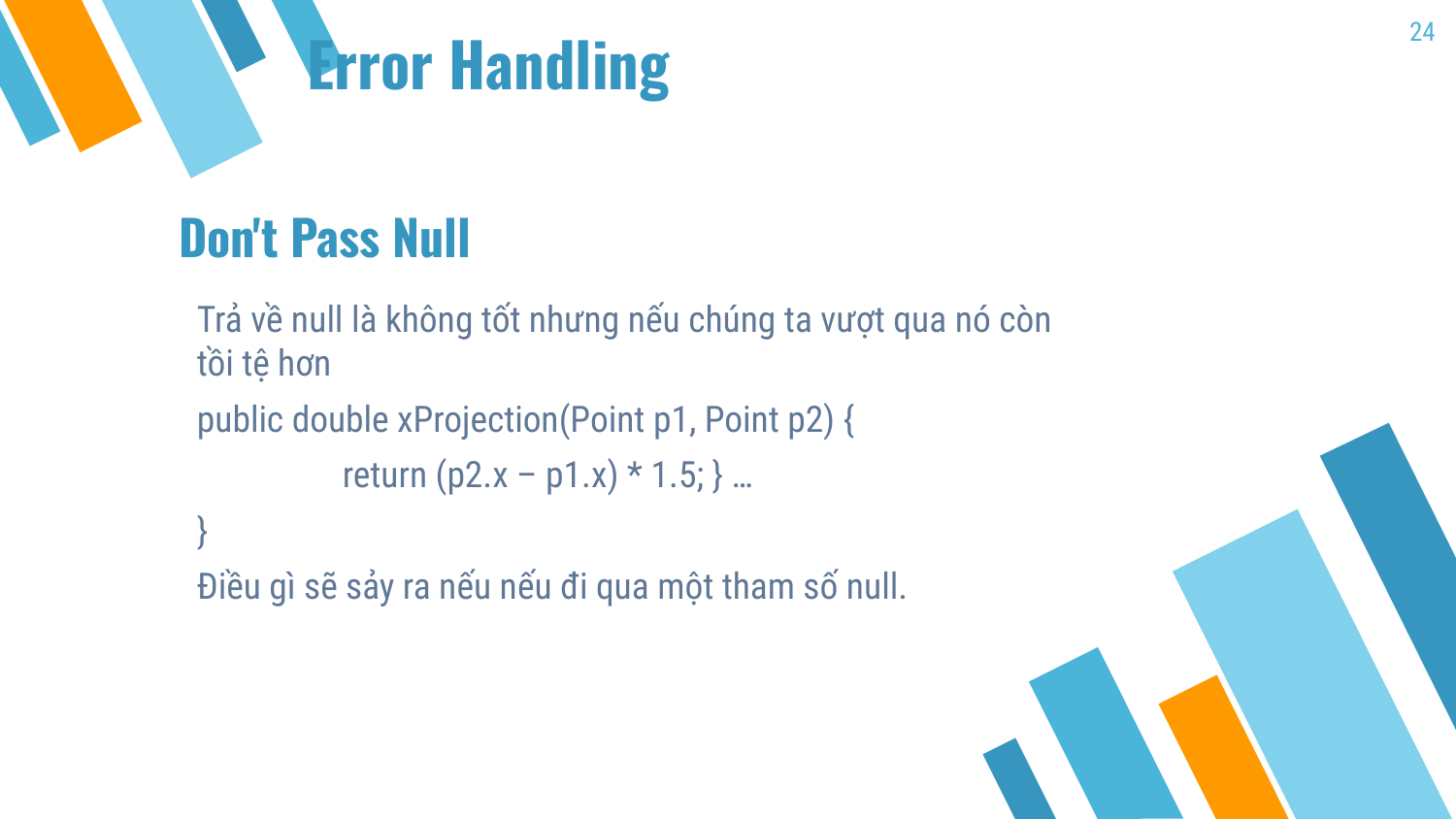

24
# Error Handling
Don't Pass Null
Trả về null là không tốt nhưng nếu chúng ta vượt qua nó còn tồi tệ hơn
public double xProjection(Point p1, Point p2) {
	return (p2.x – p1.x) * 1.5; } …
}
Điều gì sẽ sảy ra nếu nếu đi qua một tham số null.